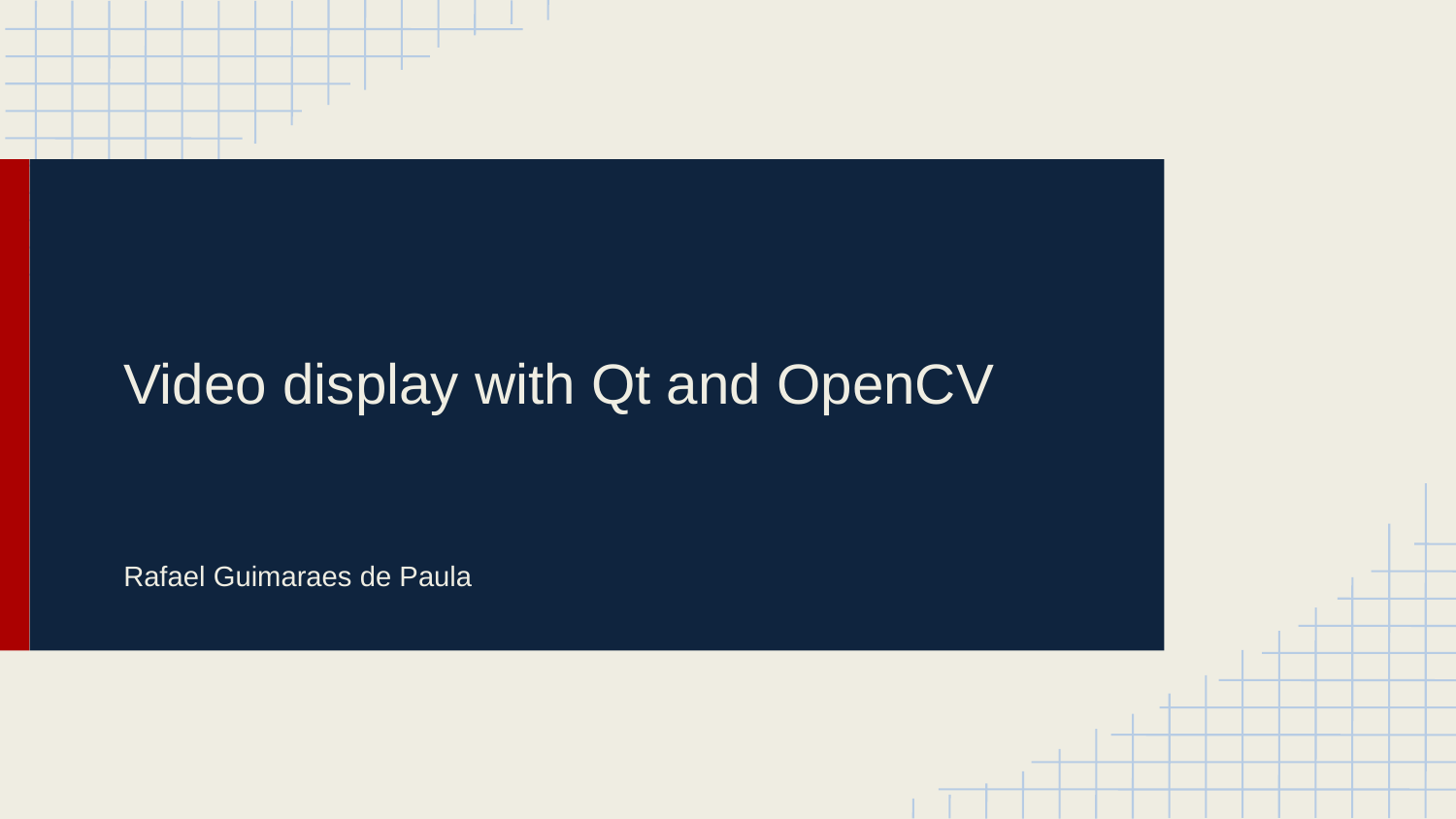

Video display with Qt and OpenCV
Rafael Guimaraes de Paula